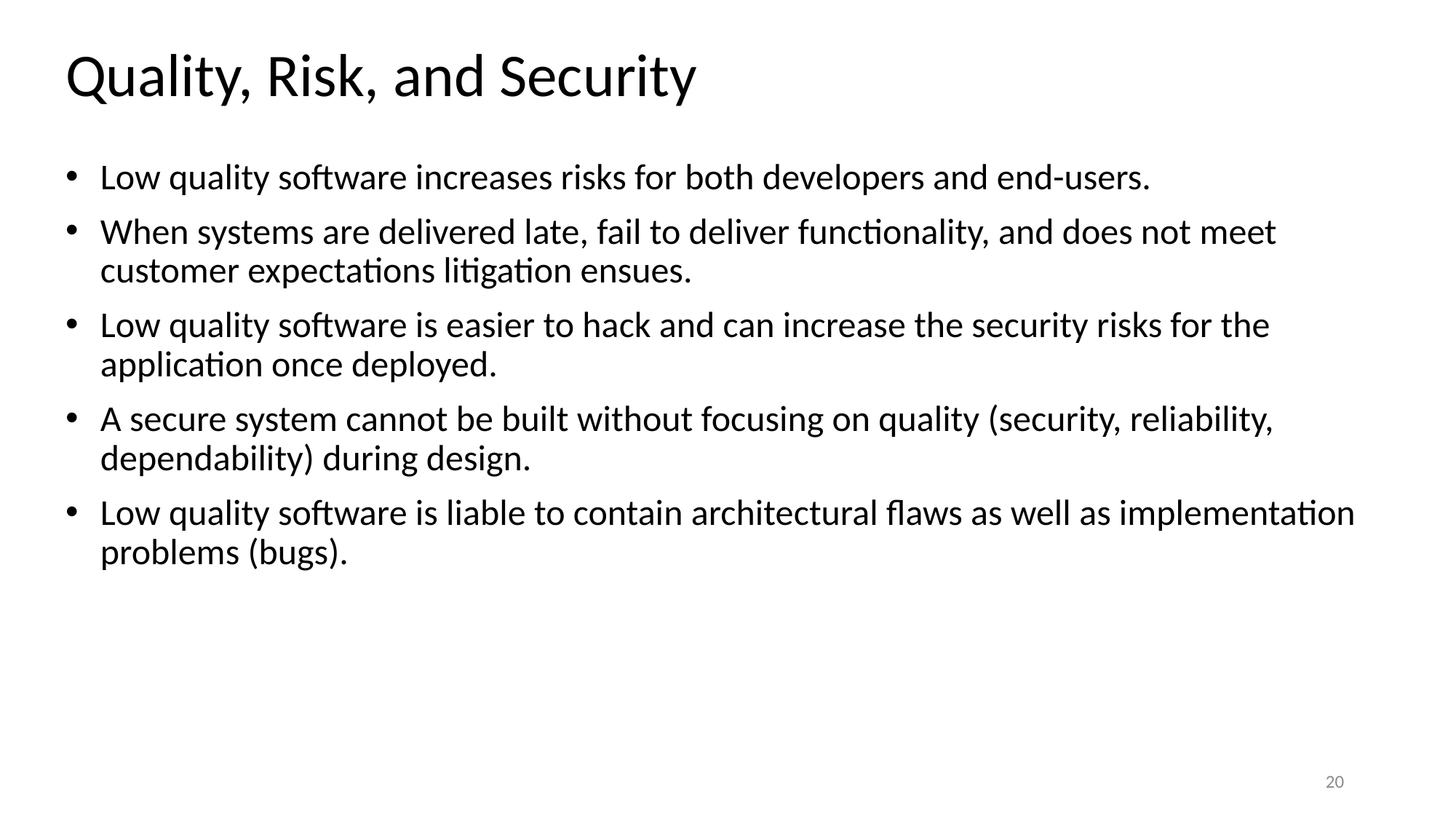

# Quality, Risk, and Security
Low quality software increases risks for both developers and end-users.
When systems are delivered late, fail to deliver functionality, and does not meet customer expectations litigation ensues.
Low quality software is easier to hack and can increase the security risks for the application once deployed.
A secure system cannot be built without focusing on quality (security, reliability, dependability) during design.
Low quality software is liable to contain architectural flaws as well as implementation problems (bugs).
20